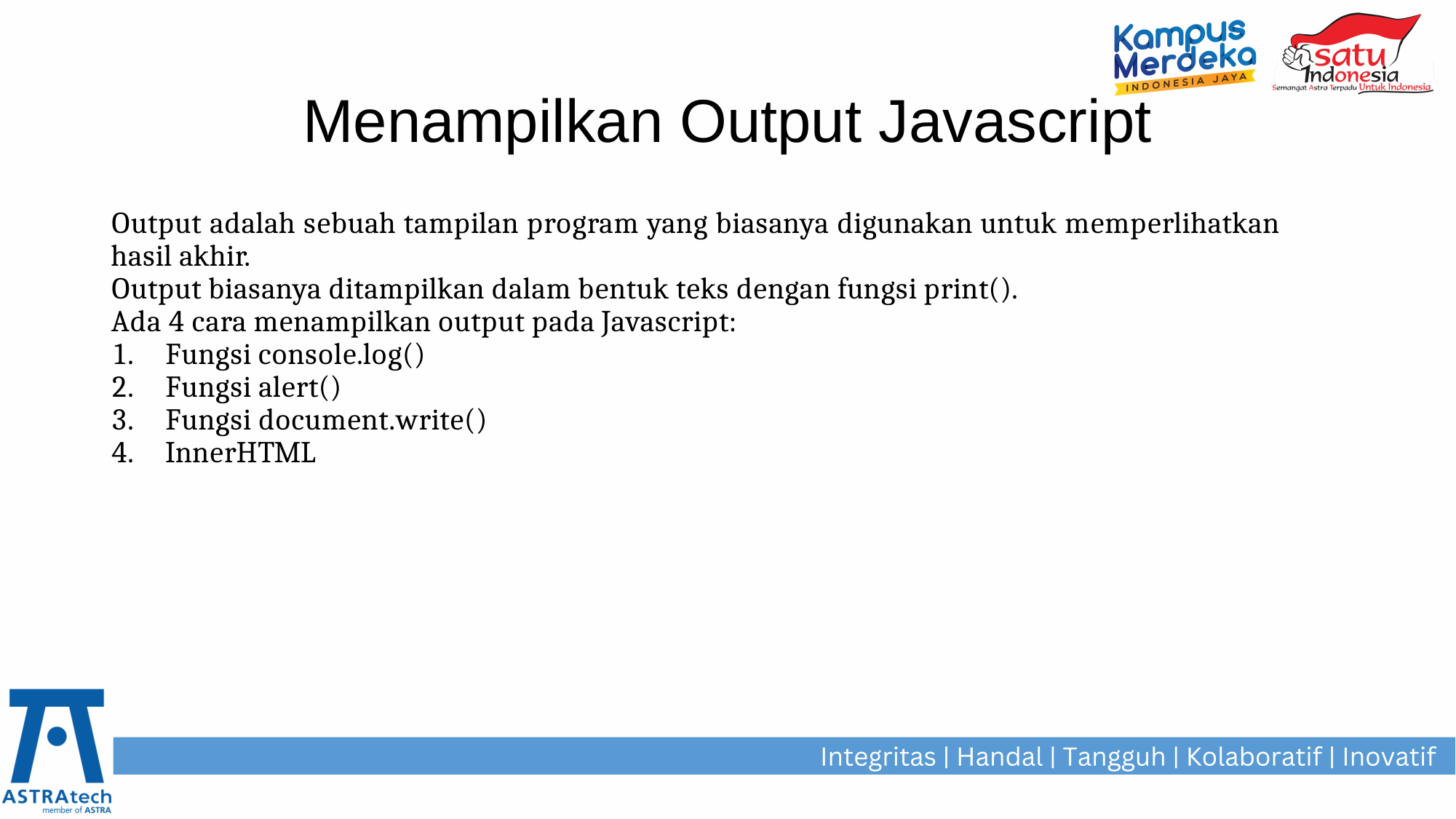

# Menampilkan Output Javascript
Output adalah sebuah tampilan program yang biasanya digunakan untuk memperlihatkan hasil akhir.
Output biasanya ditampilkan dalam bentuk teks dengan fungsi print().
Ada 4 cara menampilkan output pada Javascript:
Fungsi console.log()
Fungsi alert()
Fungsi document.write()
InnerHTML